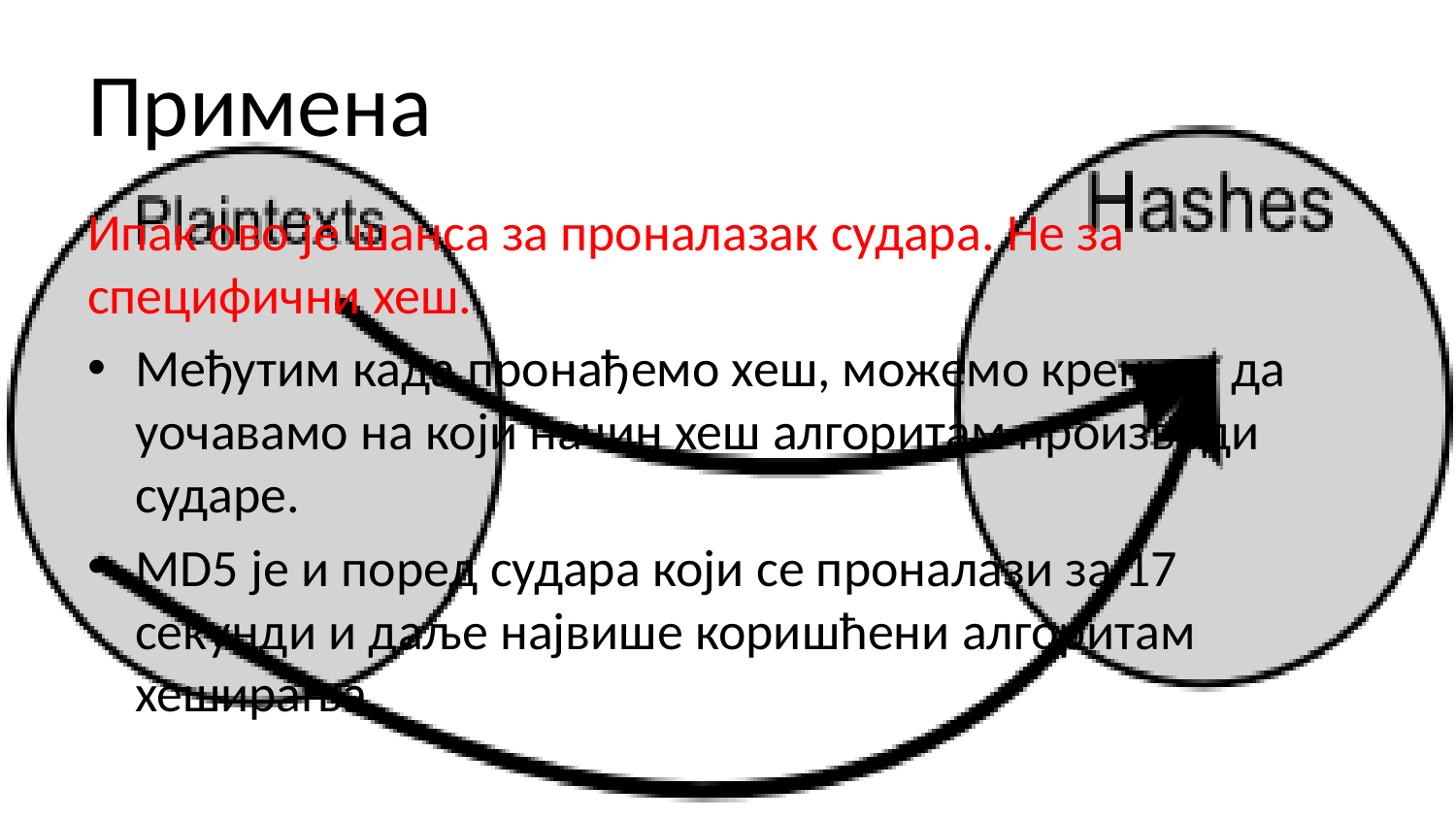

# Примена
Ипак ово је шанса за проналазак судара. Не за специфични хеш.
Међутим када пронађемо хеш, можемо кренути да уочавамо на који начин хеш алгоритам производи сударе.
MD5 је и поред судара који се проналази за 17 секунди и даље највише коришћени алгоритам хеширања.